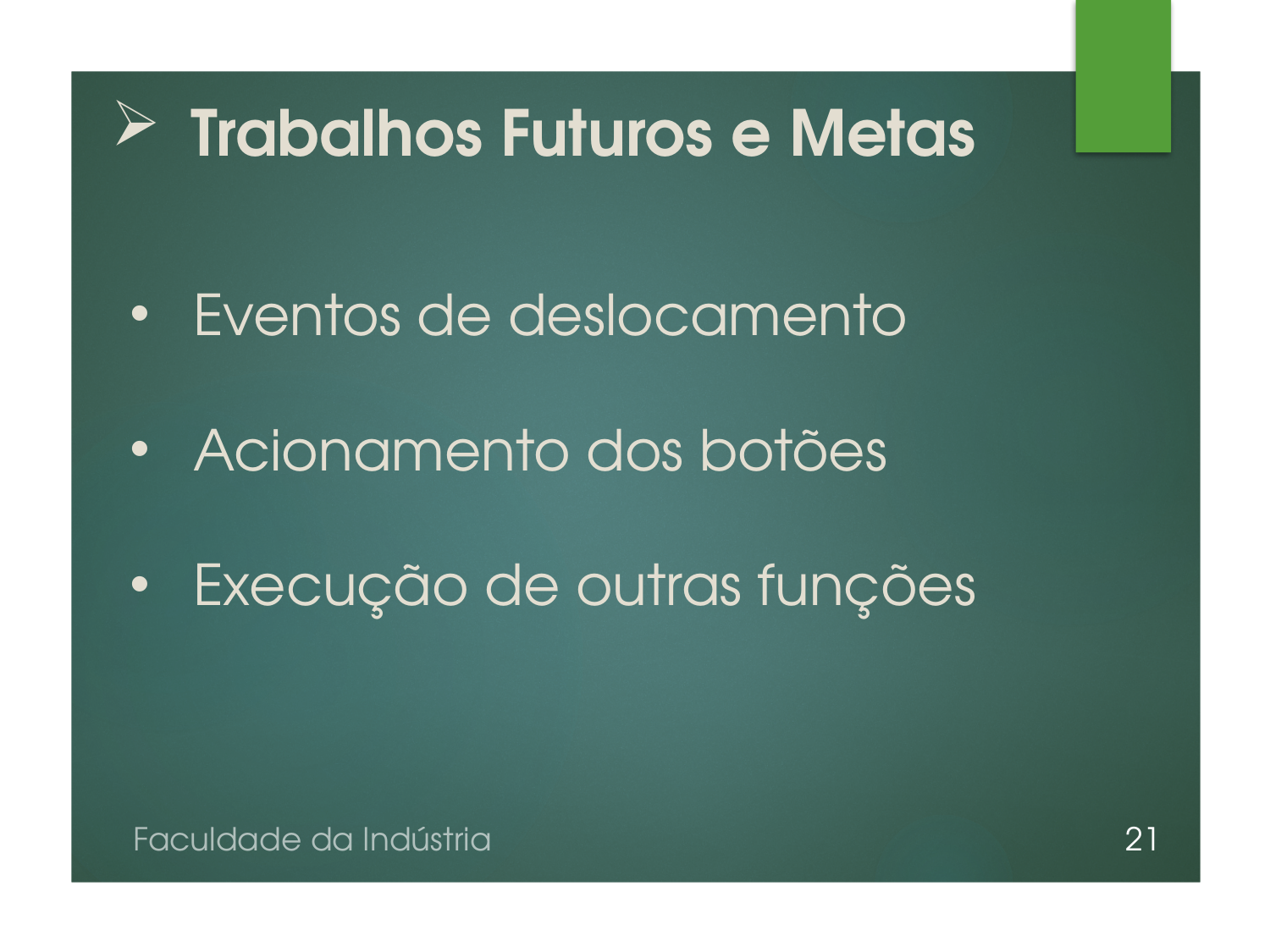

Trabalhos Futuros e Metas
Eventos de deslocamento

Acionamento dos botões

Execução de outras funções
21
Faculdade da Indústria